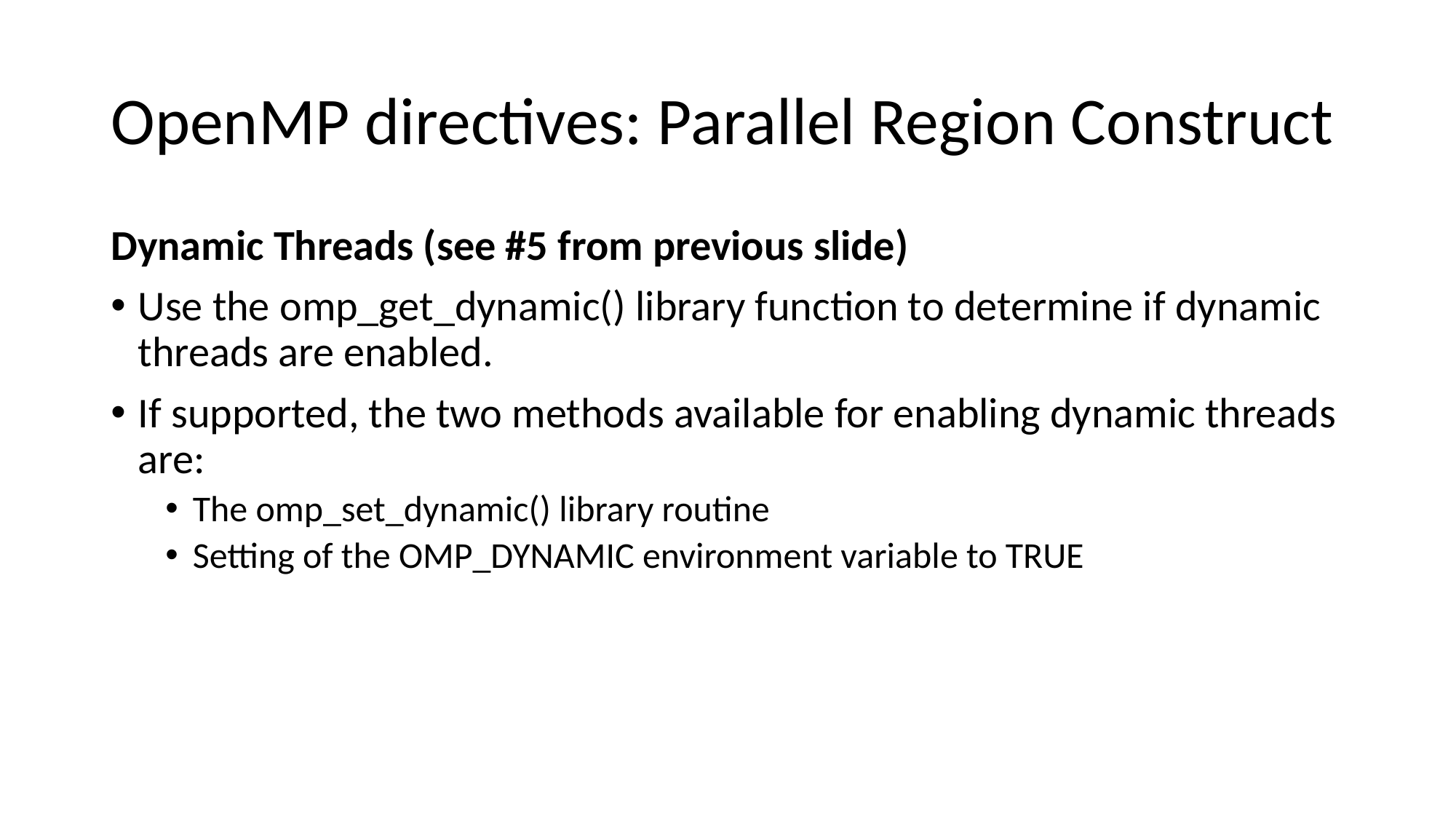

# OpenMP directives: Parallel Region Construct
Dynamic Threads (see #5 from previous slide)
Use the omp_get_dynamic() library function to determine if dynamic threads are enabled.
If supported, the two methods available for enabling dynamic threads are:
The omp_set_dynamic() library routine
Setting of the OMP_DYNAMIC environment variable to TRUE